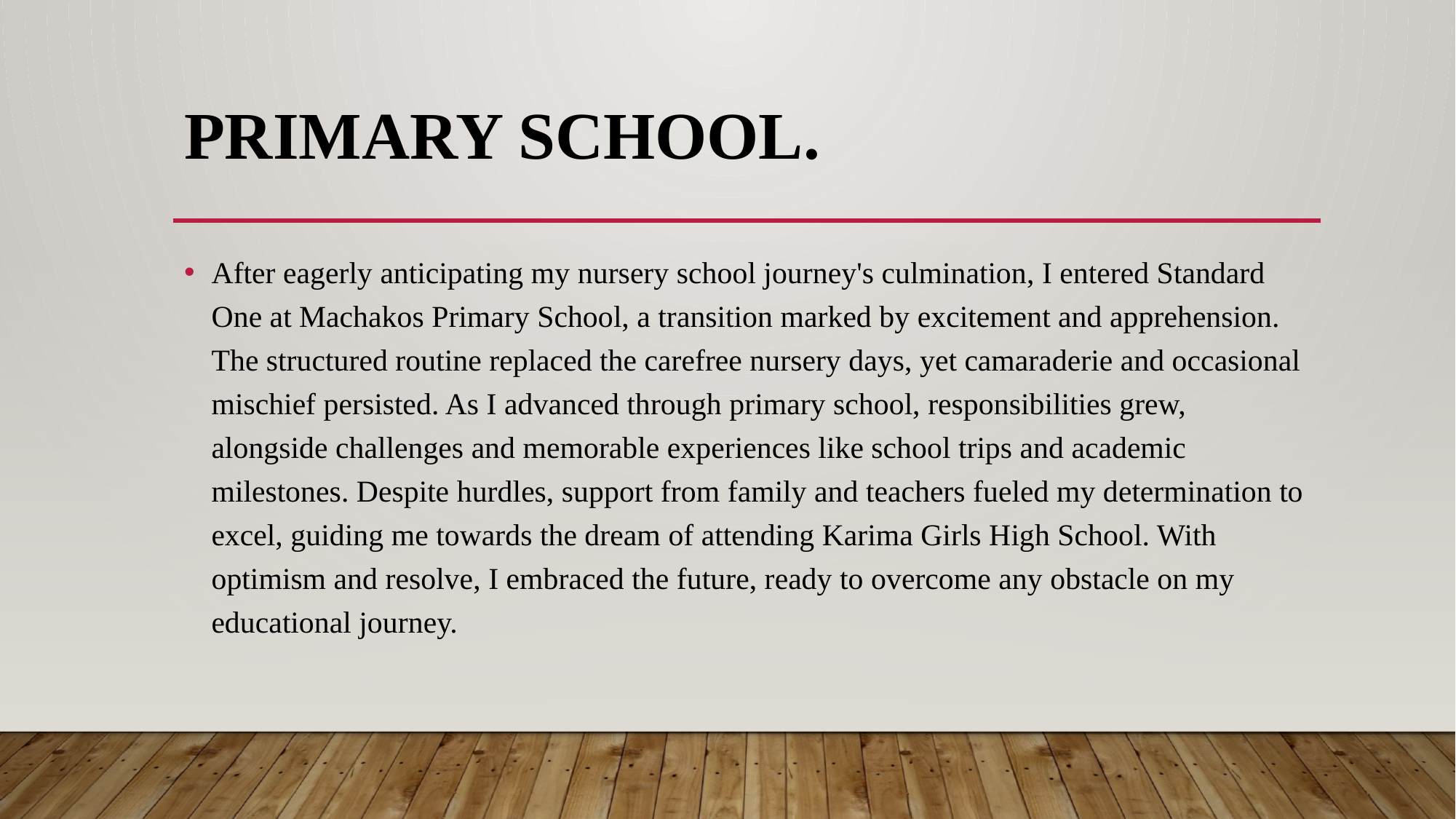

# Primary School.
After eagerly anticipating my nursery school journey's culmination, I entered Standard One at Machakos Primary School, a transition marked by excitement and apprehension. The structured routine replaced the carefree nursery days, yet camaraderie and occasional mischief persisted. As I advanced through primary school, responsibilities grew, alongside challenges and memorable experiences like school trips and academic milestones. Despite hurdles, support from family and teachers fueled my determination to excel, guiding me towards the dream of attending Karima Girls High School. With optimism and resolve, I embraced the future, ready to overcome any obstacle on my educational journey.